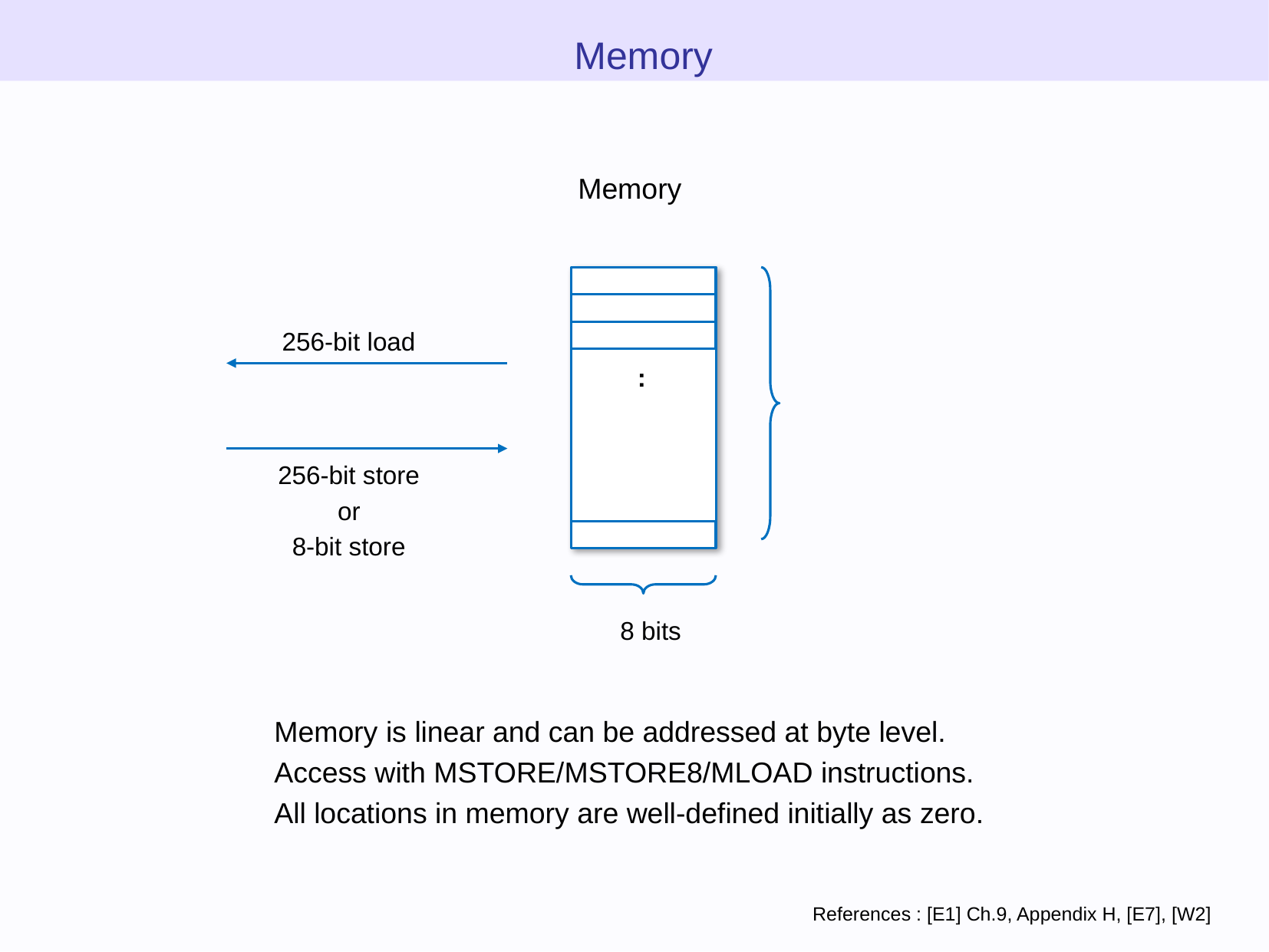

Memory
Memory

256-bit load

:
256-bit store
or
8-bit store

8 bits
Memory is linear and can be addressed at byte level.
Access with MSTORE/MSTORE8/MLOAD instructions.
All locations in memory are well-defined initially as zero.
References : [E1] Ch.9, Appendix H, [E7], [W2]